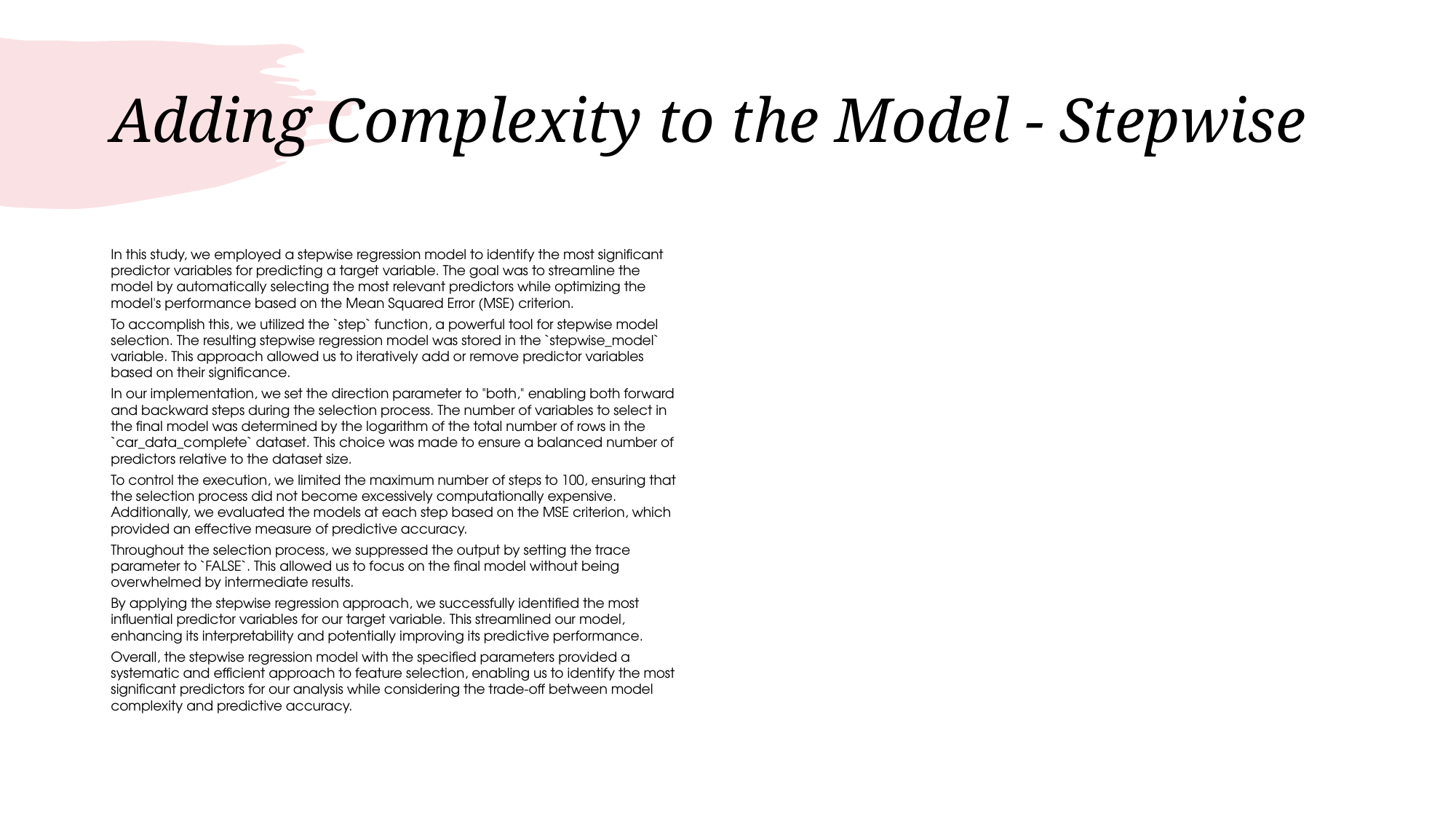

# Adding Complexity to the Model - Stepwise
In this study, we employed a stepwise regression model to identify the most significant predictor variables for predicting a target variable. The goal was to streamline the model by automatically selecting the most relevant predictors while optimizing the model's performance based on the Mean Squared Error (MSE) criterion.
To accomplish this, we utilized the `step` function, a powerful tool for stepwise model selection. The resulting stepwise regression model was stored in the `stepwise_model` variable. This approach allowed us to iteratively add or remove predictor variables based on their significance.
In our implementation, we set the direction parameter to "both," enabling both forward and backward steps during the selection process. The number of variables to select in the final model was determined by the logarithm of the total number of rows in the `car_data_complete` dataset. This choice was made to ensure a balanced number of predictors relative to the dataset size.
To control the execution, we limited the maximum number of steps to 100, ensuring that the selection process did not become excessively computationally expensive. Additionally, we evaluated the models at each step based on the MSE criterion, which provided an effective measure of predictive accuracy.
Throughout the selection process, we suppressed the output by setting the trace parameter to `FALSE`. This allowed us to focus on the final model without being overwhelmed by intermediate results.
By applying the stepwise regression approach, we successfully identified the most influential predictor variables for our target variable. This streamlined our model, enhancing its interpretability and potentially improving its predictive performance.
Overall, the stepwise regression model with the specified parameters provided a systematic and efficient approach to feature selection, enabling us to identify the most significant predictors for our analysis while considering the trade-off between model complexity and predictive accuracy.